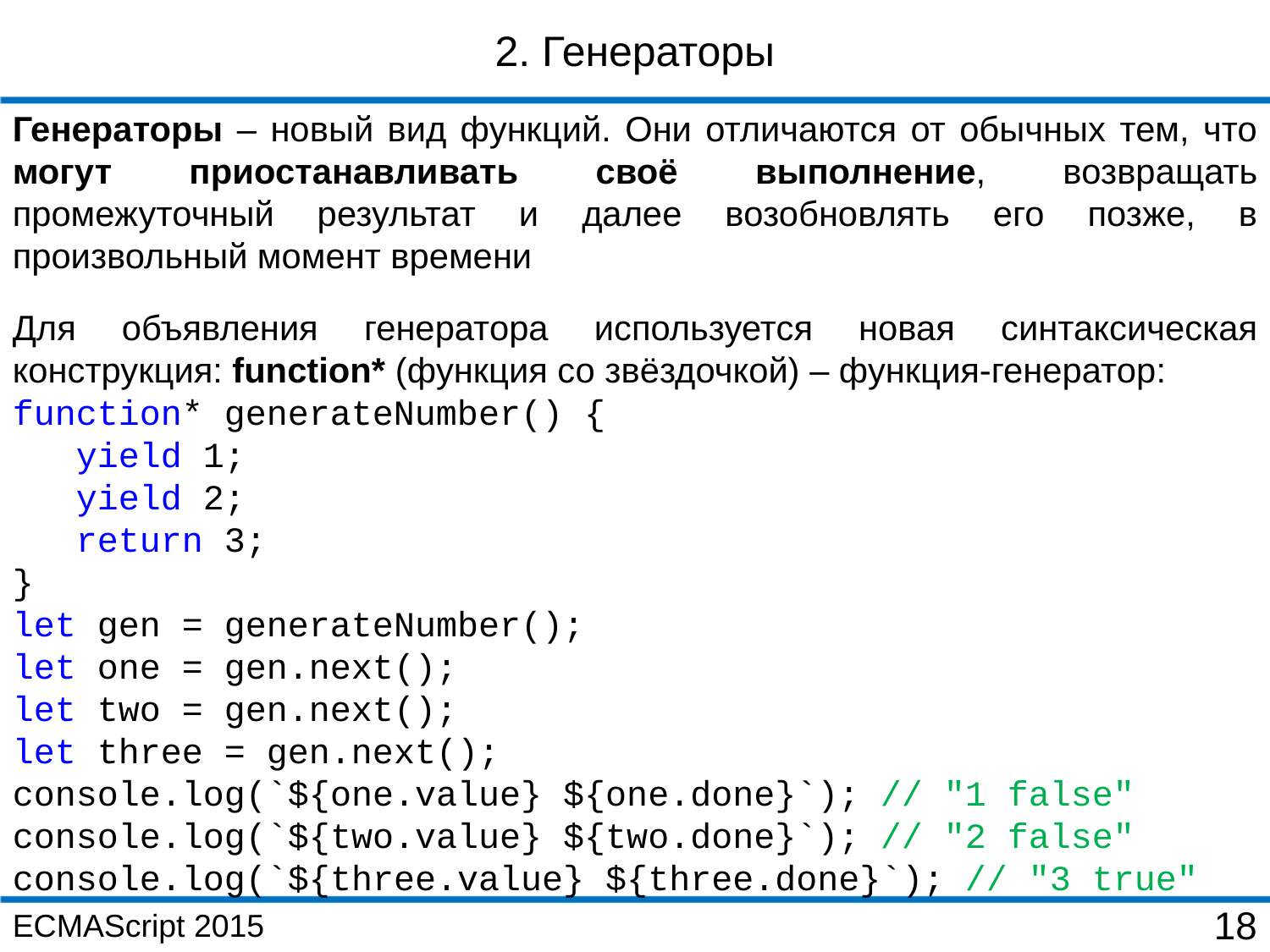

2. Генераторы
Генераторы – новый вид функций. Они отличаются от обычных тем, что могут приостанавливать своё выполнение, возвращать промежуточный результат и далее возобновлять его позже, в произвольный момент времени

Для объявления генератора используется новая синтаксическая конструкция: function* (функция со звёздочкой) – функция-генератор:
function* generateNumber() {
   yield 1;
   yield 2;
   return 3;
}
let gen = generateNumber();
let one = gen.next();
let two = gen.next();
let three = gen.next();
console.log(`${one.value} ${one.done}`); // "1 false"
console.log(`${two.value} ${two.done}`); // "2 false"
console.log(`${three.value} ${three.done}`); // "3 true"
ECMAScript 2015
18